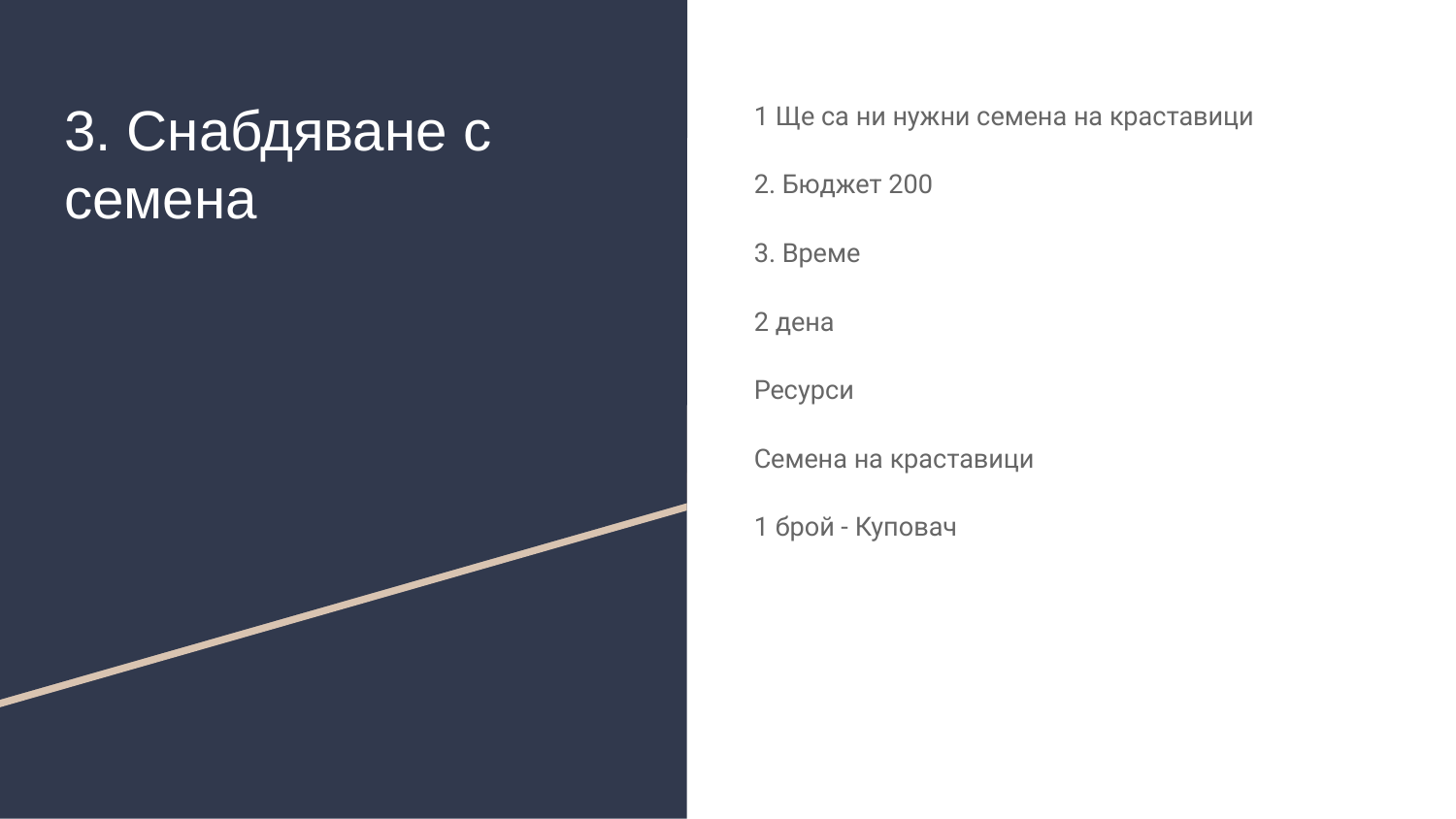

# 3. Снабдяване с семена
1 Ще са ни нужни семена на краставици
2. Бюджет 200
3. Време
2 дена
Ресурси
Семена на краставици
1 брой - Куповач